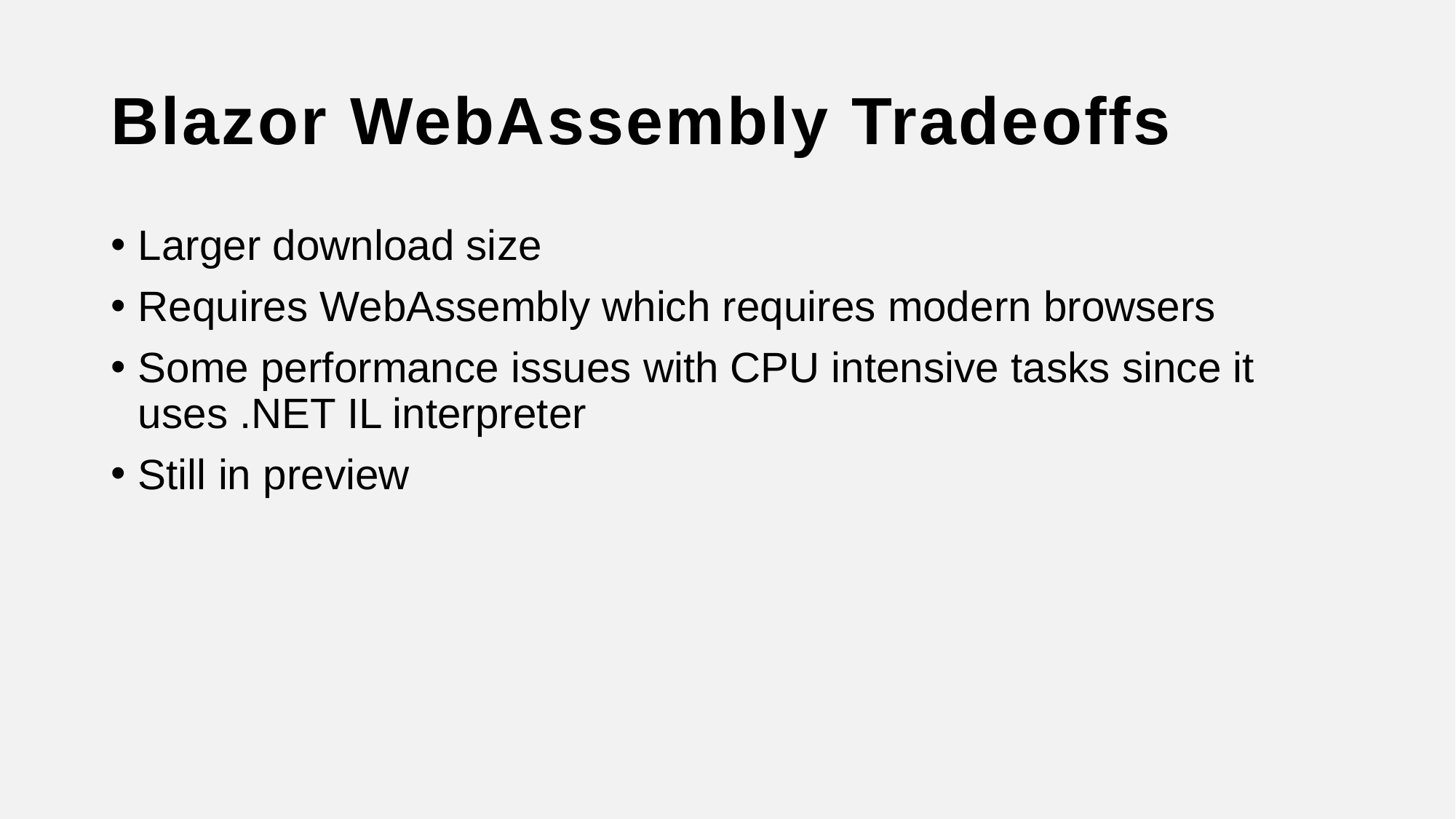

# Blazor WebAssembly Tradeoffs
Larger download size
Requires WebAssembly which requires modern browsers
Some performance issues with CPU intensive tasks since it uses .NET IL interpreter
Still in preview